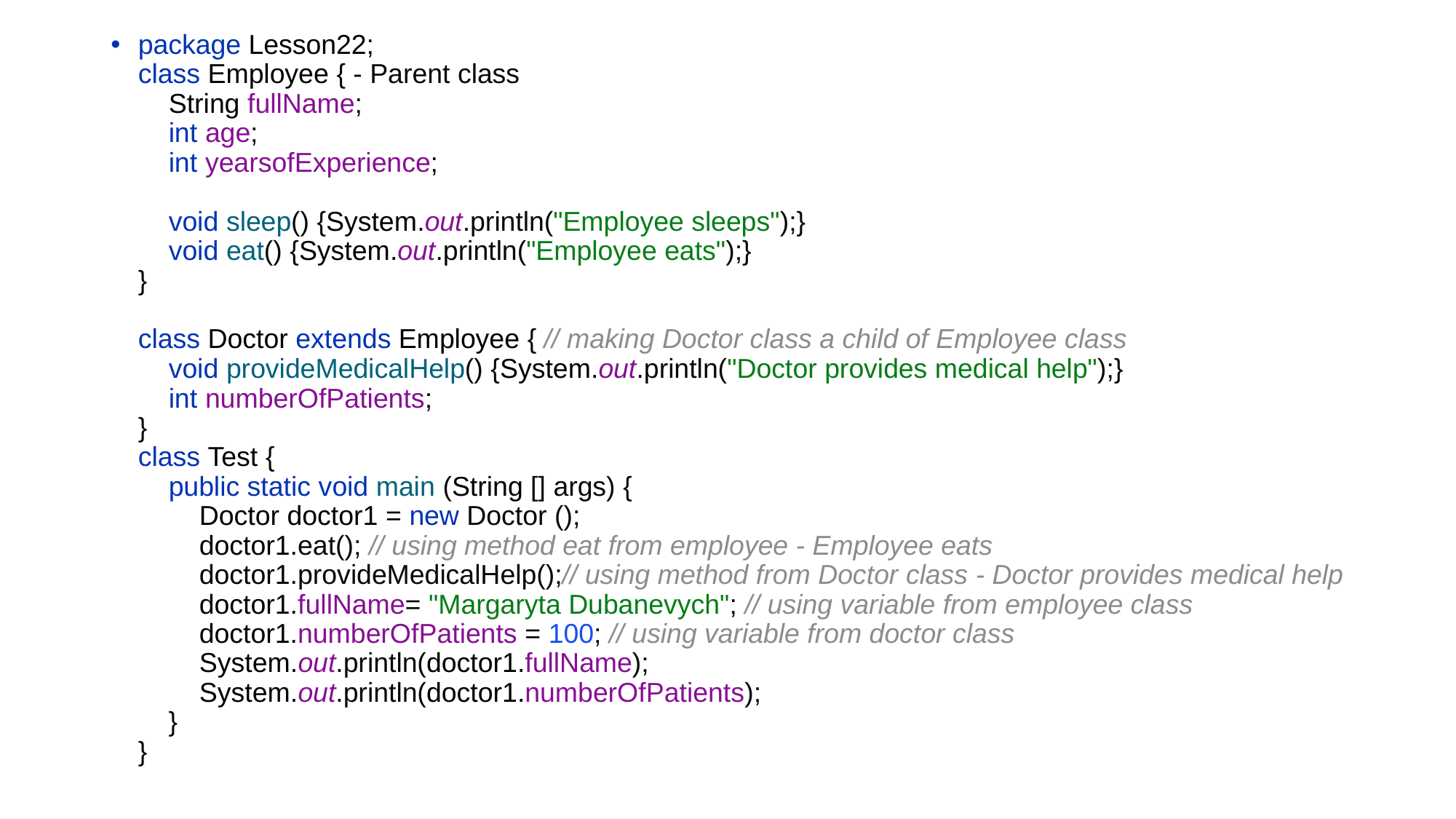

package Lesson22;
class Employee { - Parent class
    String fullName;
    int age;
    int yearsofExperience;
    void sleep() {System.out.println("Employee sleeps");}
    void eat() {System.out.println("Employee eats");}
}
class Doctor extends Employee { // making Doctor class a child of Employee class
    void provideMedicalHelp() {System.out.println("Doctor provides medical help");}
    int numberOfPatients;
}
class Test {
    public static void main (String [] args) {
        Doctor doctor1 = new Doctor ();
        doctor1.eat(); // using method eat from employee - Employee eats
        doctor1.provideMedicalHelp();// using method from Doctor class - Doctor provides medical help
        doctor1.fullName= "Margaryta Dubanevych"; // using variable from employee class
        doctor1.numberOfPatients = 100; // using variable from doctor class
        System.out.println(doctor1.fullName);
        System.out.println(doctor1.numberOfPatients);
    }
}